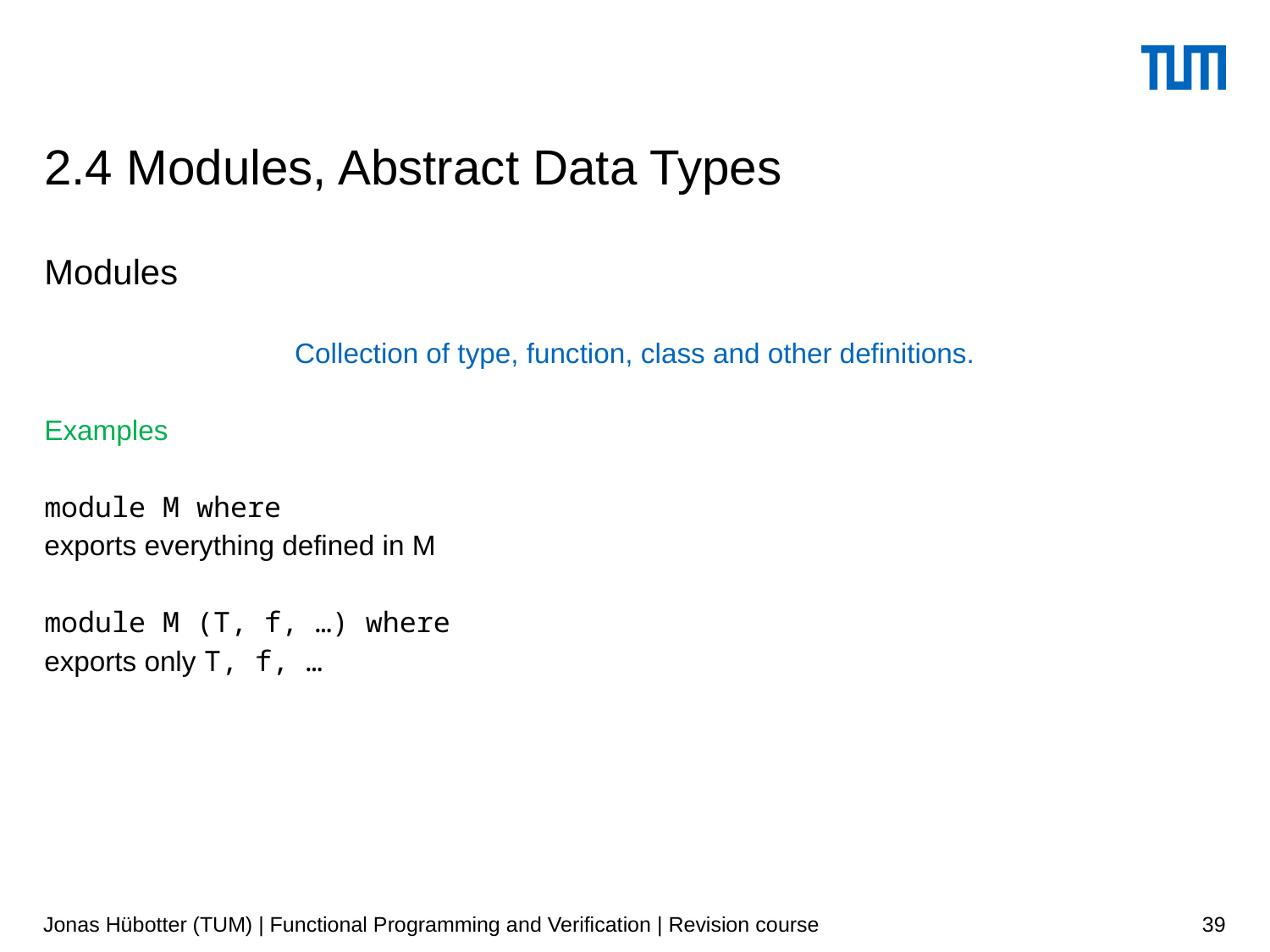

# 2.4 Modules, Abstract Data Types
Modules

Collection of type, function, class and other definitions.

Examples

module M where
exports everything defined in M

module M (T, f, …) where
exports only T, f, …

Jonas Hübotter (TUM) | Functional Programming and Verification | Revision course
39